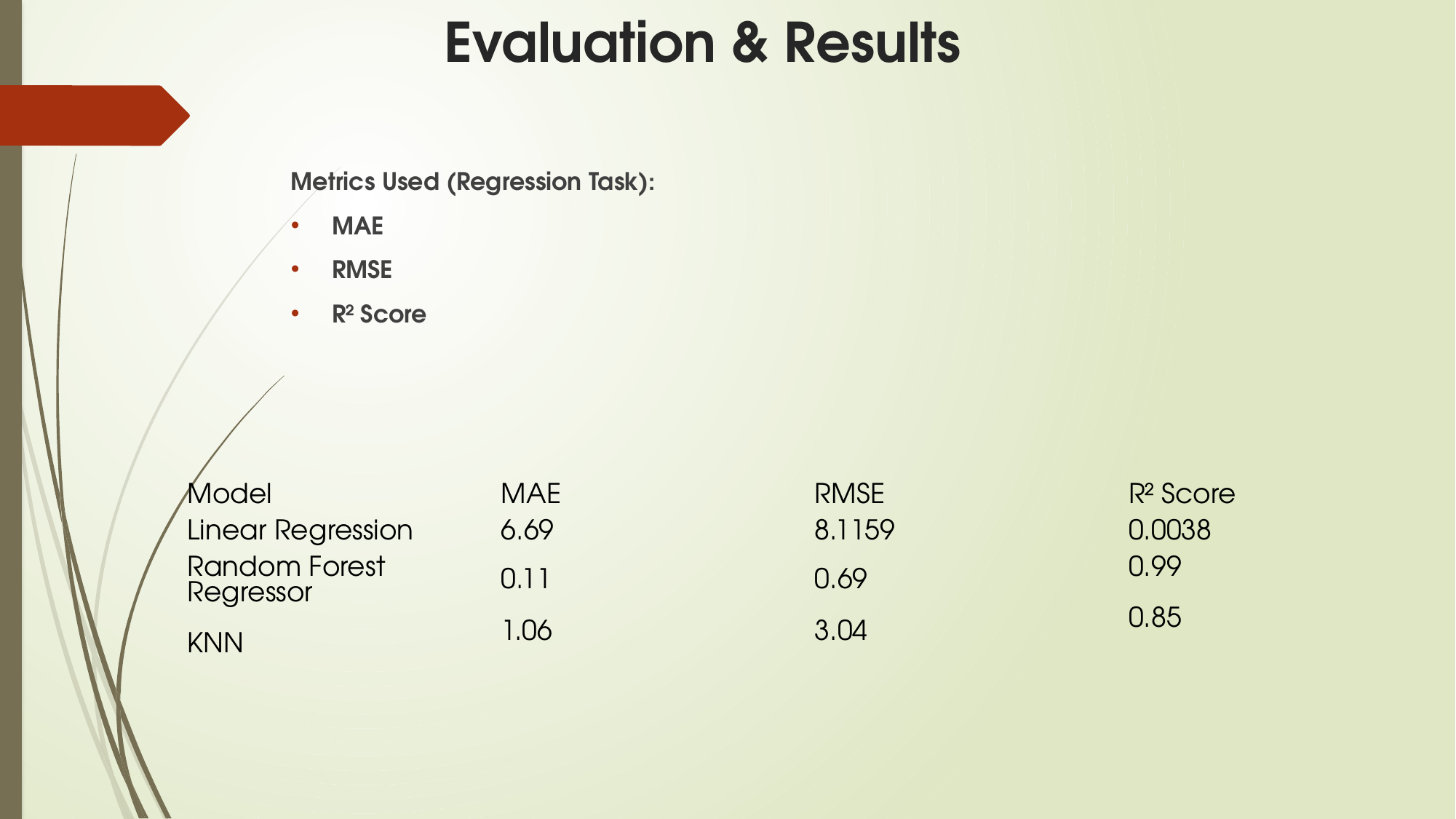

# Evaluation & Results
Metrics Used (Regression Task):
MAE
RMSE
R² Score

| Model | MAE | RMSE | R² Score |
| --- | --- | --- | --- |
| Linear Regression | 6.69 | 8.1159 | 0.0038 |
| Random Forest Regressor KNN | 0.11 1.06 | 0.69 3.04 | 0.99 0.85 |